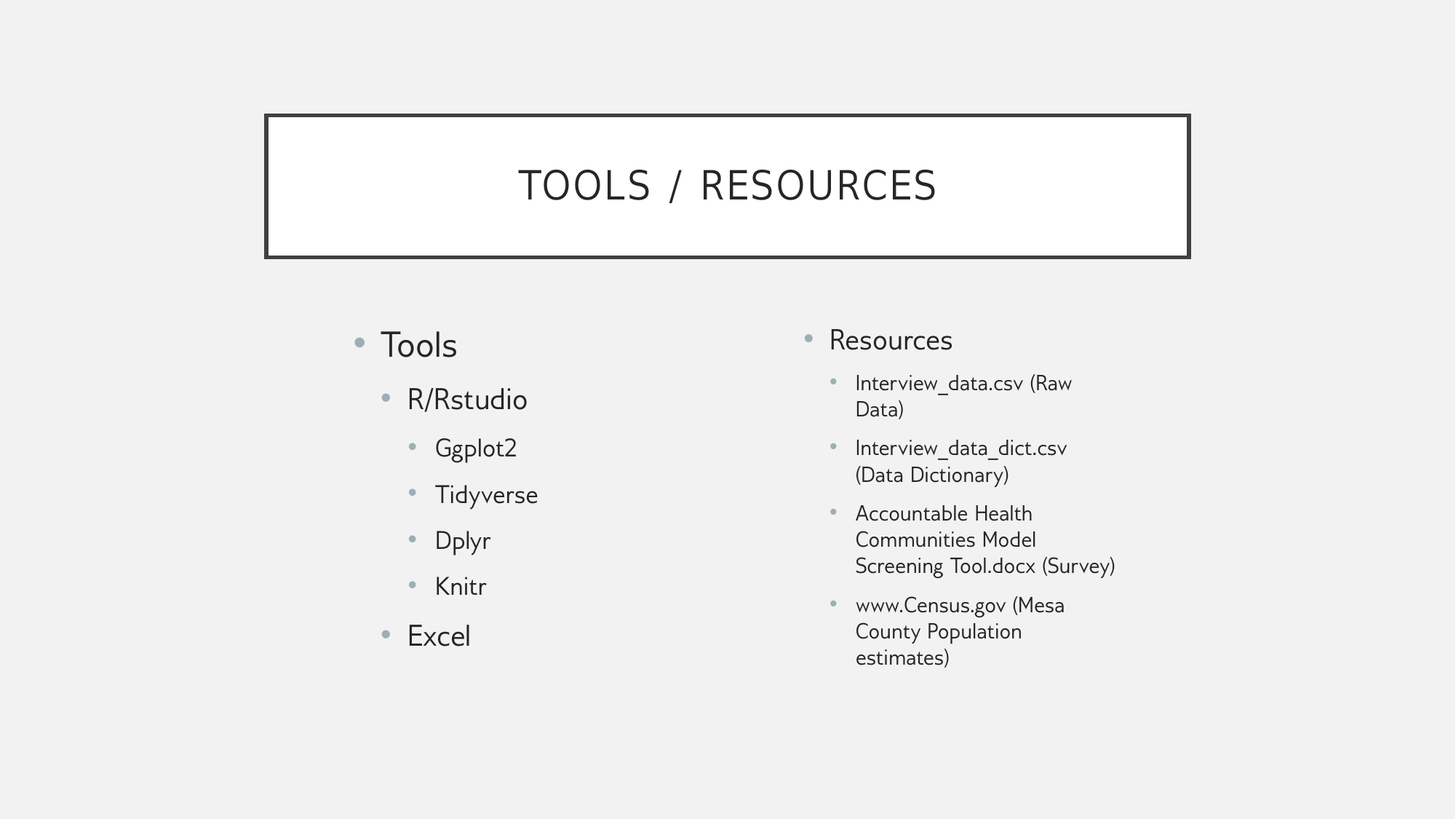

# Tools / Resources
Tools
R/Rstudio
Ggplot2
Tidyverse
Dplyr
Knitr
Excel
Resources
Interview_data.csv (Raw Data)
Interview_data_dict.csv (Data Dictionary)
Accountable Health Communities Model Screening Tool.docx (Survey)
www.Census.gov (Mesa County Population estimates)